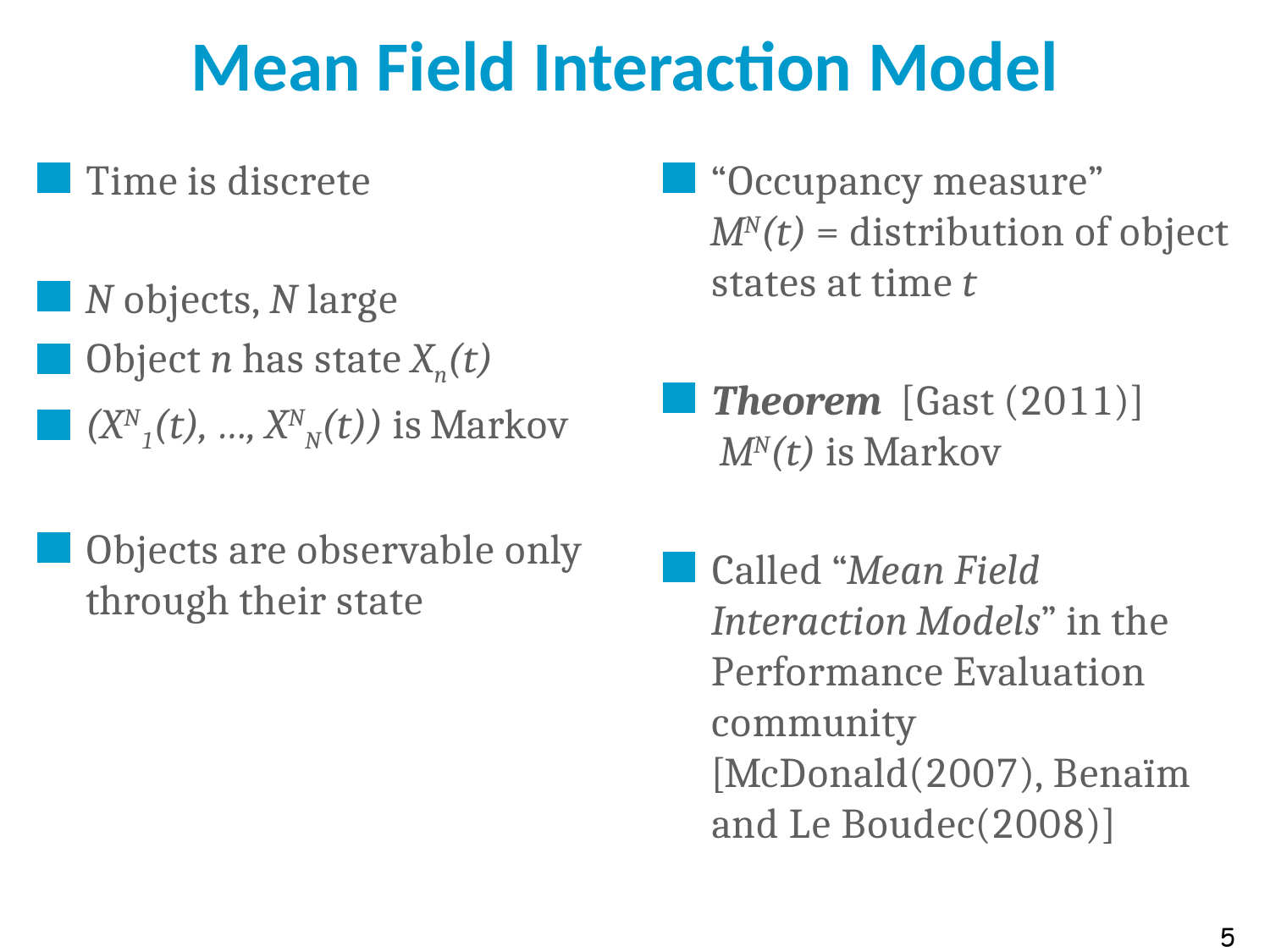

# Mean Field Interaction Model
Time is discrete

N objects, N large
Object n has state Xn(t)
(XN1(t), …, XNN(t)) is Markov

Objects are observable only through their state
“Occupancy measure”
MN(t) = distribution of object states at time t

Theorem  [Gast (2011)]
 MN(t) is Markov

Called “Mean Field Interaction Models” in the Performance Evaluation community
[McDonald(2007), Benaïm and Le Boudec(2008)]

5